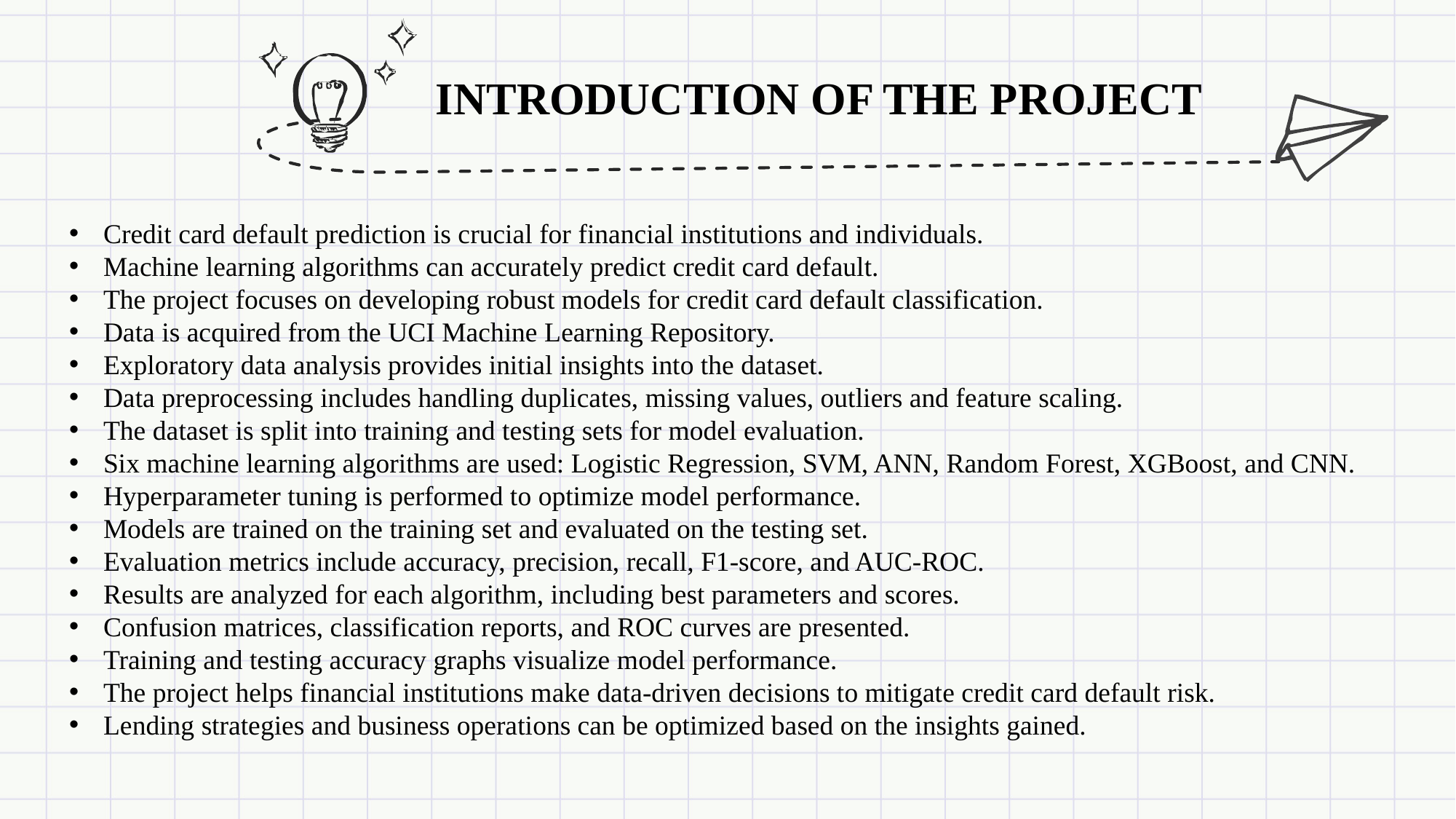

INTRODUCTION OF THE PROJECT
Credit card default prediction is crucial for financial institutions and individuals.
Machine learning algorithms can accurately predict credit card default.
The project focuses on developing robust models for credit card default classification.
Data is acquired from the UCI Machine Learning Repository.
Exploratory data analysis provides initial insights into the dataset.
Data preprocessing includes handling duplicates, missing values, outliers and feature scaling.
The dataset is split into training and testing sets for model evaluation.
Six machine learning algorithms are used: Logistic Regression, SVM, ANN, Random Forest, XGBoost, and CNN.
Hyperparameter tuning is performed to optimize model performance.
Models are trained on the training set and evaluated on the testing set.
Evaluation metrics include accuracy, precision, recall, F1-score, and AUC-ROC.
Results are analyzed for each algorithm, including best parameters and scores.
Confusion matrices, classification reports, and ROC curves are presented.
Training and testing accuracy graphs visualize model performance.
The project helps financial institutions make data-driven decisions to mitigate credit card default risk.
Lending strategies and business operations can be optimized based on the insights gained.